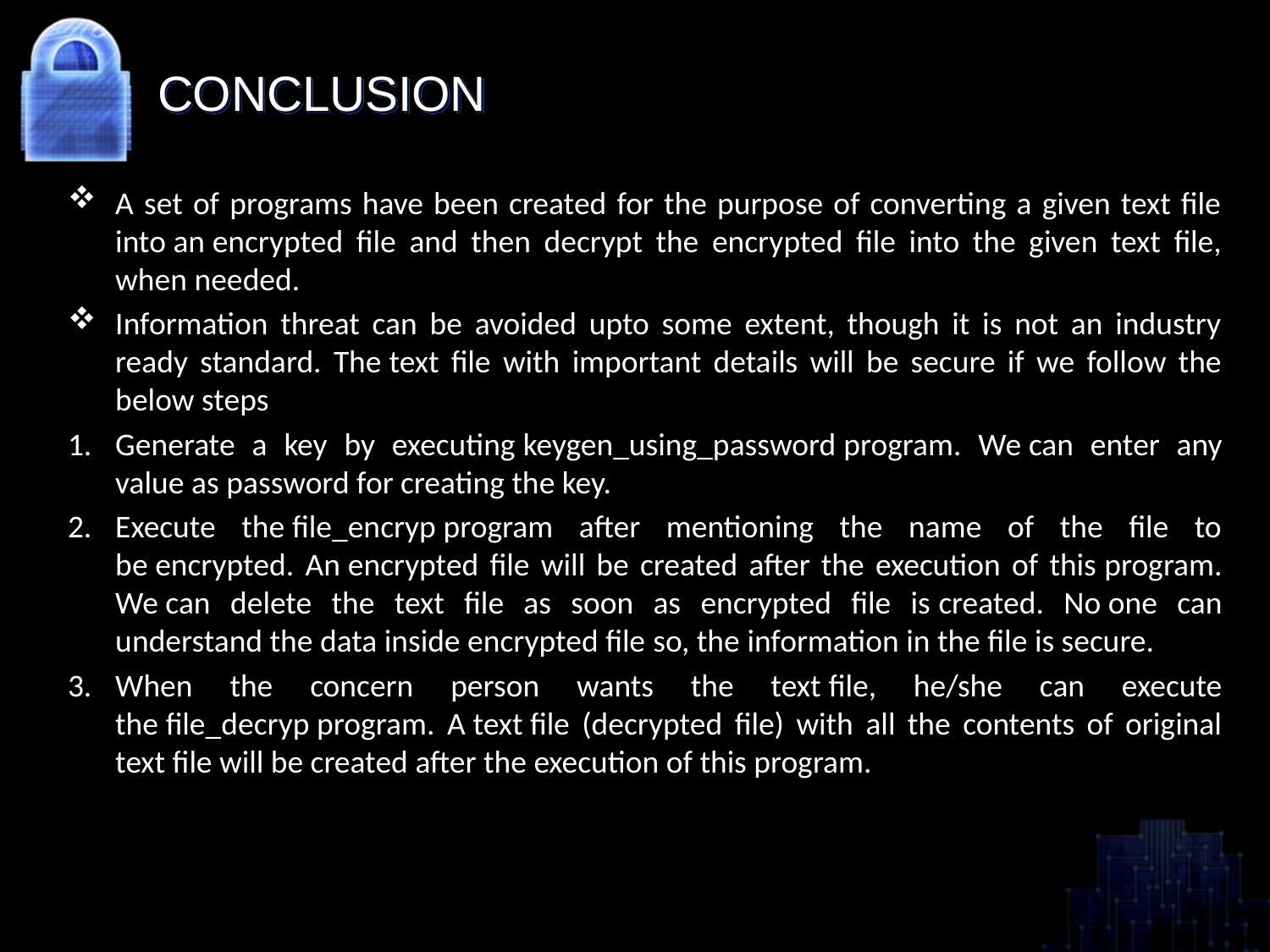

# CONCLUSION
A set of programs have been created for the purpose of converting a given text file into an encrypted file and then decrypt the encrypted file into the given text file, when needed.
Information threat can be avoided upto some extent, though it is not an industry ready standard. The text file with important details will be secure if we follow the below steps
Generate a key by executing keygen_using_password program. We can enter any value as password for creating the key.
Execute the file_encryp program after mentioning the name of the file to be encrypted. An encrypted file will be created after the execution of this program. We can delete the text file as soon as encrypted file is created. No one can understand the data inside encrypted file so, the information in the file is secure.
When the concern person wants the text file, he/she can execute the file_decryp program. A text file (decrypted file) with all the contents of original text file will be created after the execution of this program.